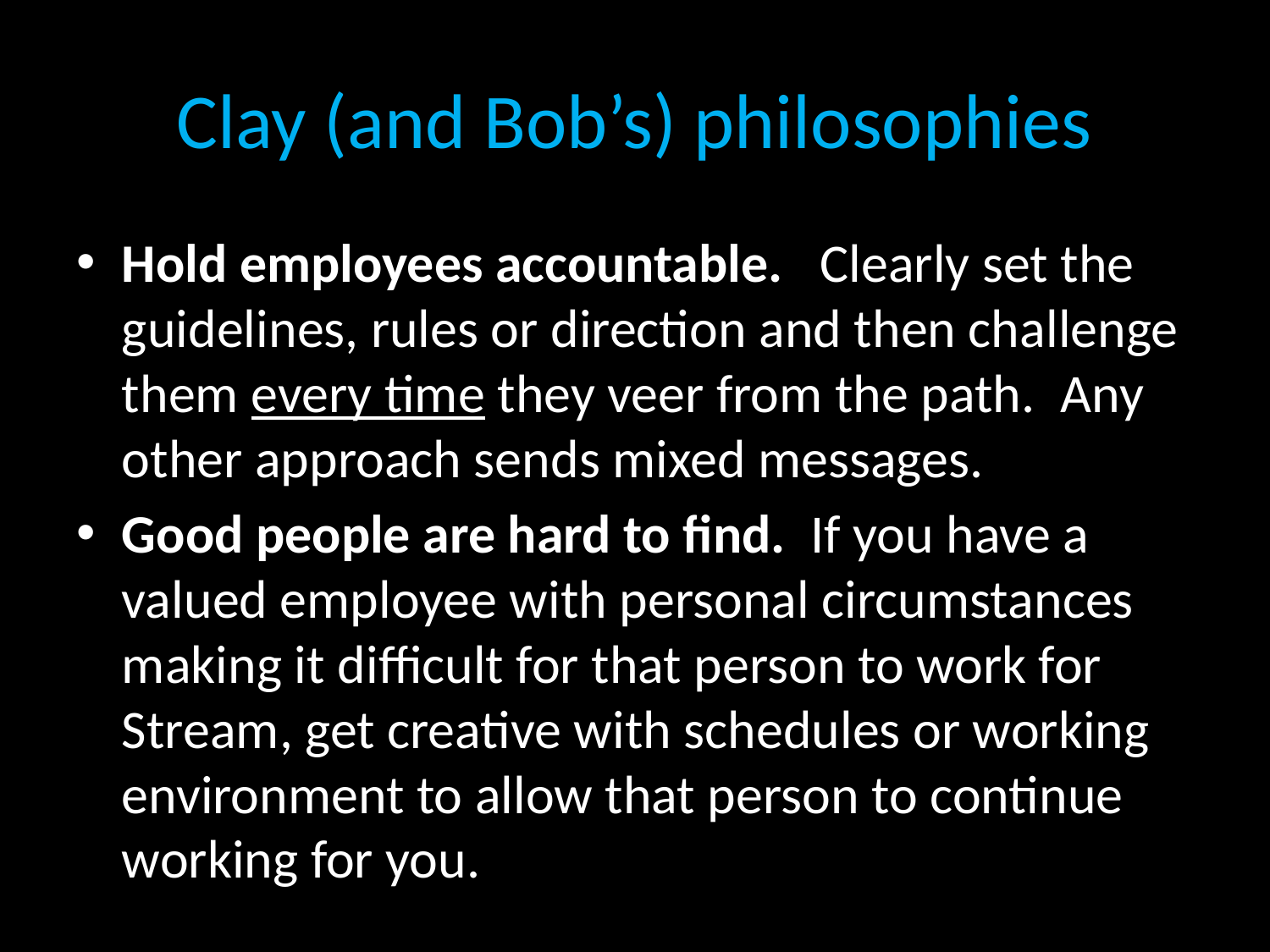

# Clay (and Bob’s) philosophies
Hold employees accountable.   Clearly set the guidelines, rules or direction and then challenge them every time they veer from the path.  Any other approach sends mixed messages.
Good people are hard to find.  If you have a valued employee with personal circumstances making it difficult for that person to work for Stream, get creative with schedules or working environment to allow that person to continue working for you.